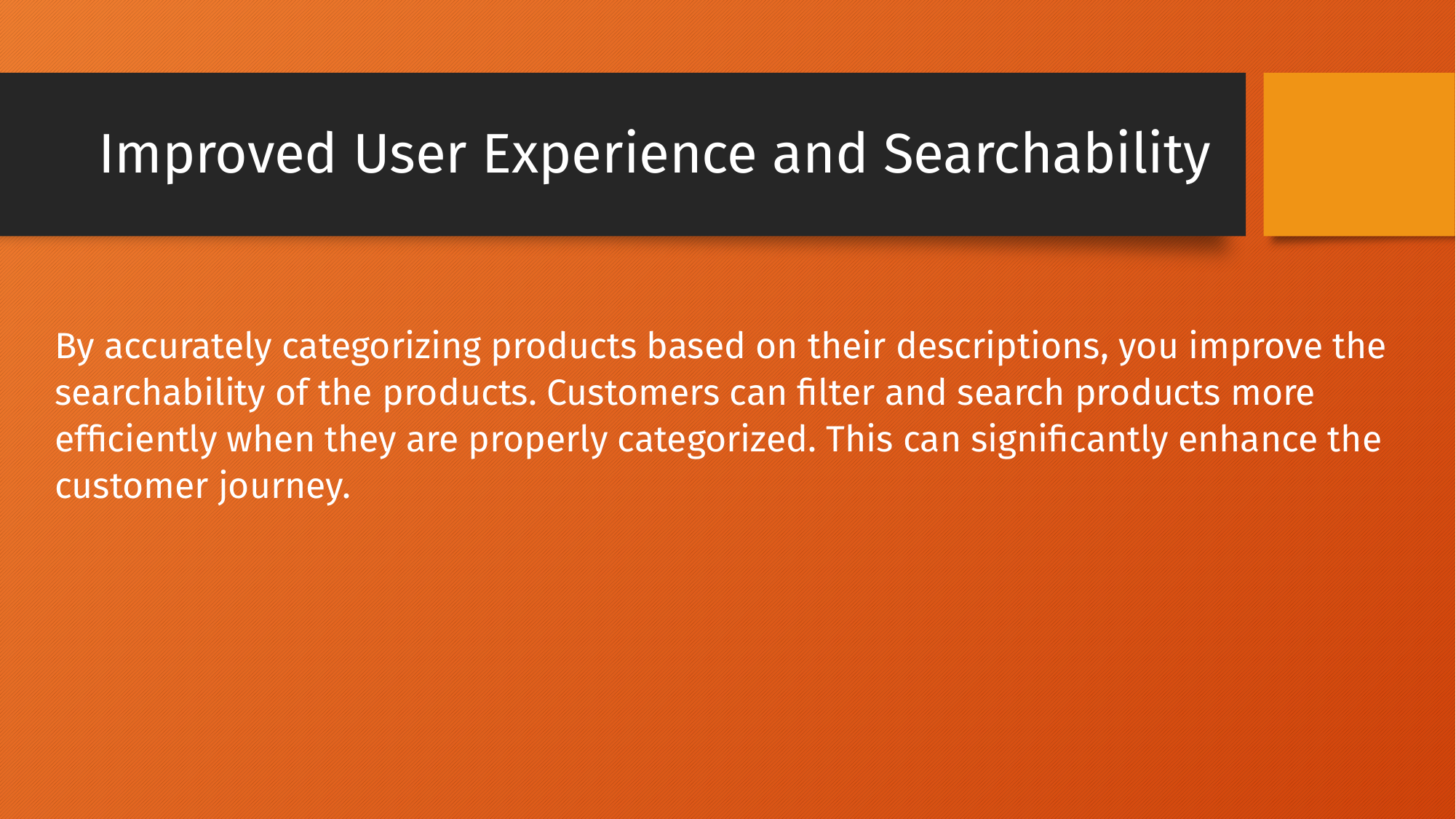

# Improved User Experience and Searchability
By accurately categorizing products based on their descriptions, you improve the searchability of the products. Customers can filter and search products more efficiently when they are properly categorized. This can significantly enhance the customer journey.